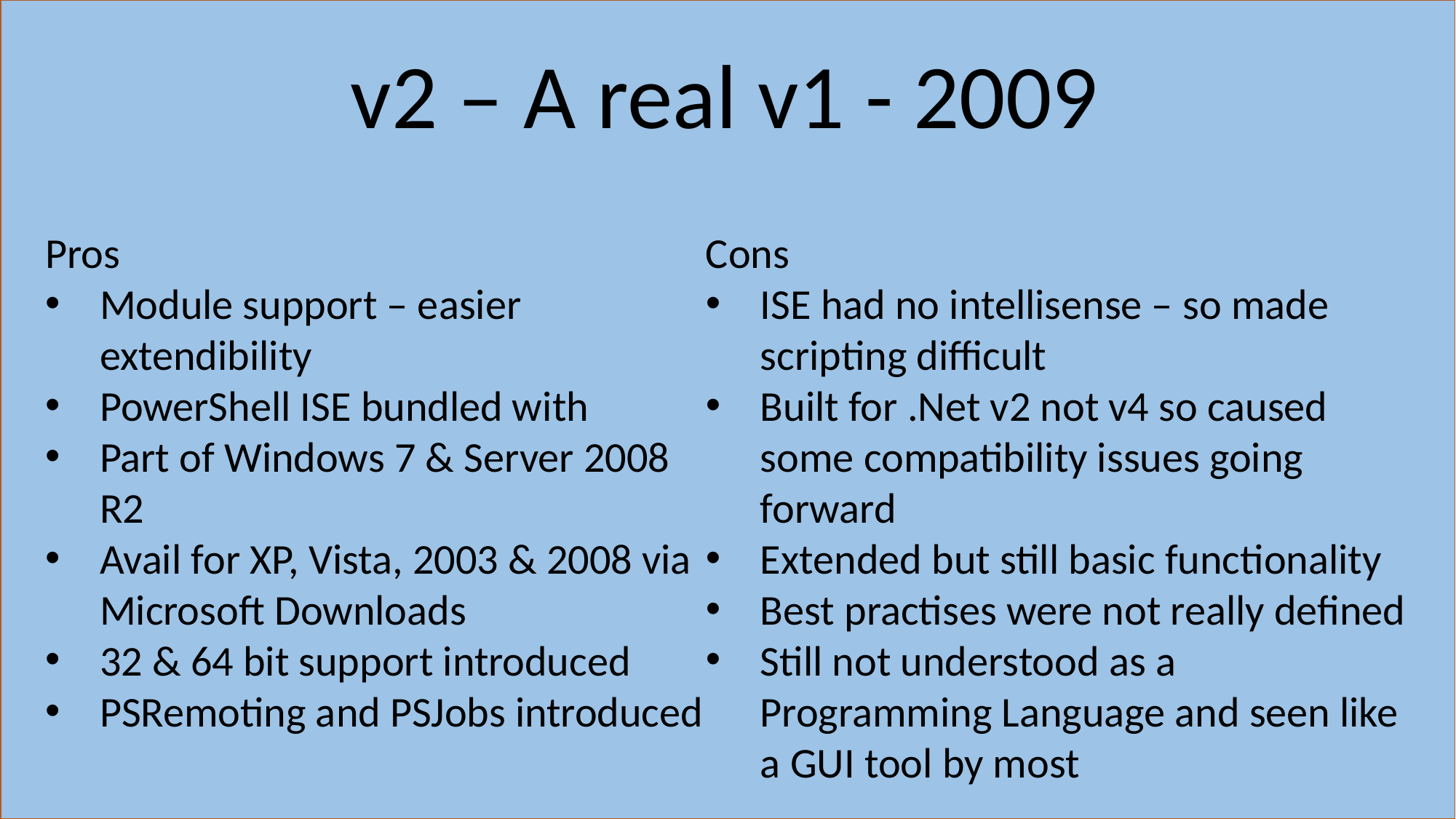

# v2 – A real v1 - 2009
Pros
Module support – easier extendibility
PowerShell ISE bundled with
Part of Windows 7 & Server 2008 R2
Avail for XP, Vista, 2003 & 2008 via Microsoft Downloads
32 & 64 bit support introduced
PSRemoting and PSJobs introduced

Cons
ISE had no intellisense – so made scripting difficult
Built for .Net v2 not v4 so caused some compatibility issues going forward
Extended but still basic functionality
Best practises were not really defined
Still not understood as a Programming Language and seen like a GUI tool by most